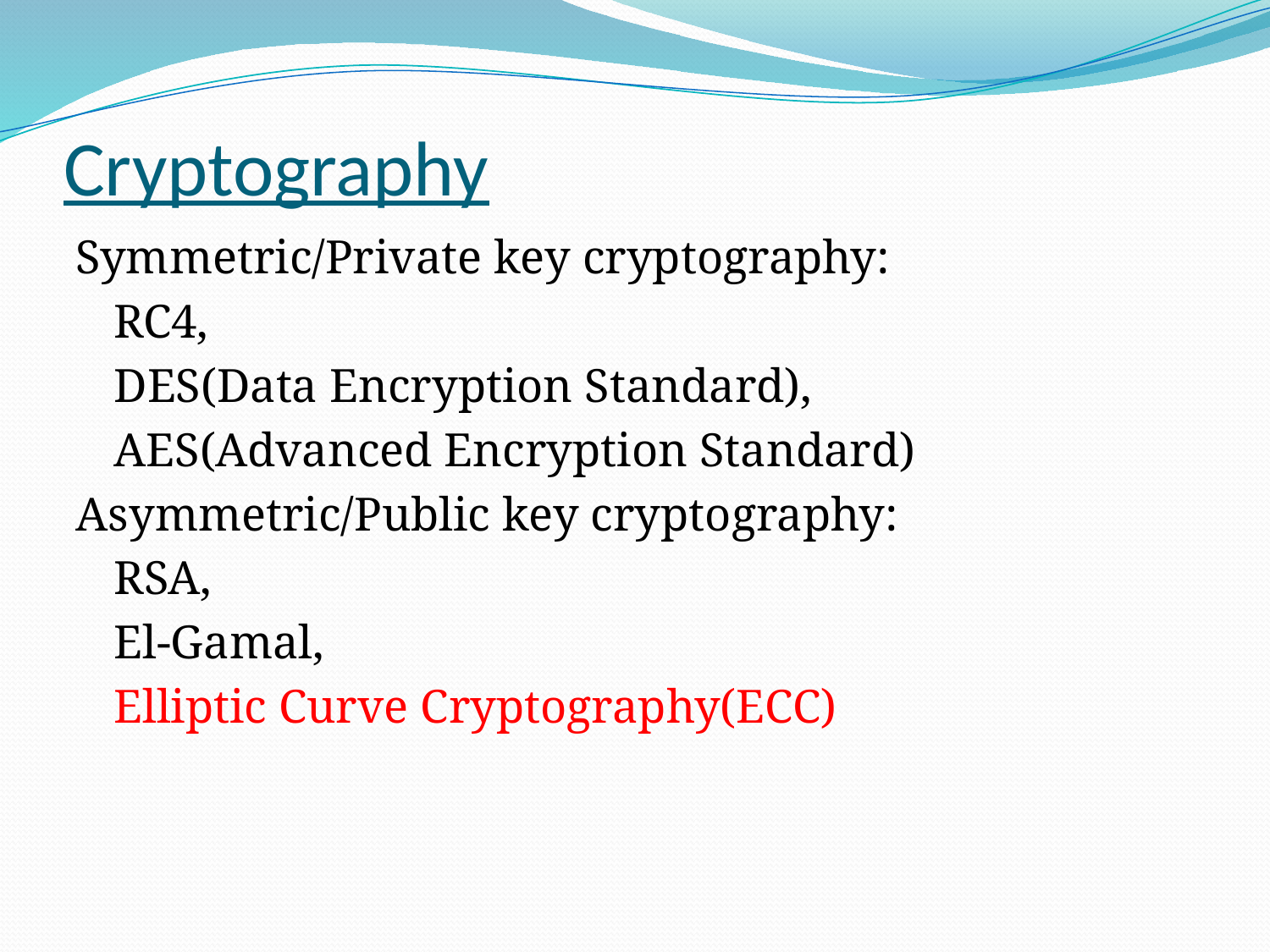

# Cryptography
Symmetric/Private key cryptography:
	RC4,
	DES(Data Encryption Standard),
	AES(Advanced Encryption Standard)
Asymmetric/Public key cryptography:
	RSA,
	El-Gamal,
	Elliptic Curve Cryptography(ECC)